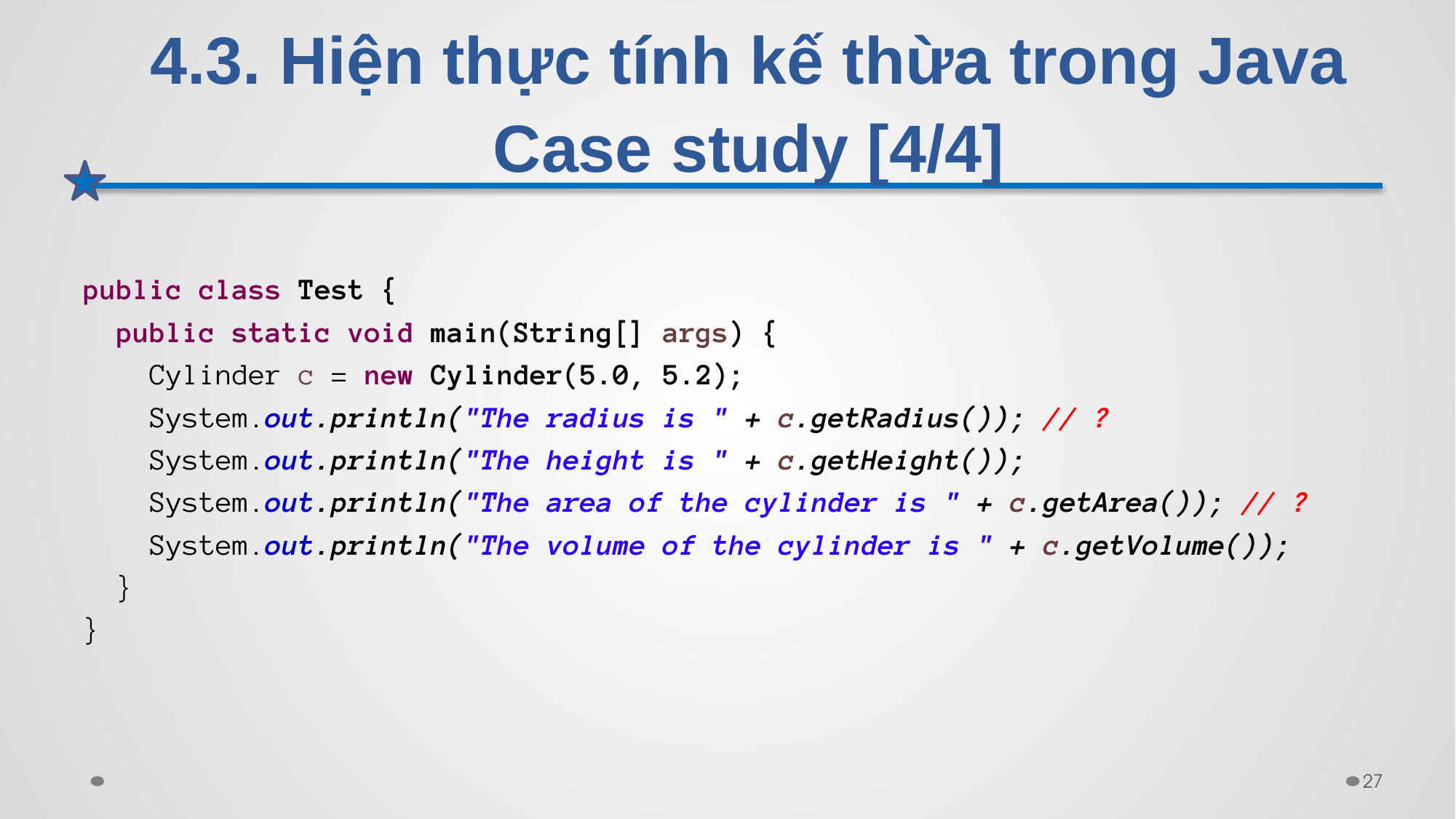

# 4.3. Hiện thực tính kế thừa trong Java Case study [4/4]

public class Test {
  public static void main(String[] args) {
    Cylinder c = new Cylinder(5.0, 5.2);
    System.out.println("The radius is " + c.getRadius()); // ?
    System.out.println("The height is " + c.getHeight());
    System.out.println("The area of the cylinder is " + c.getArea()); // ?
    System.out.println("The volume of the cylinder is " + c.getVolume());
  }
}
27